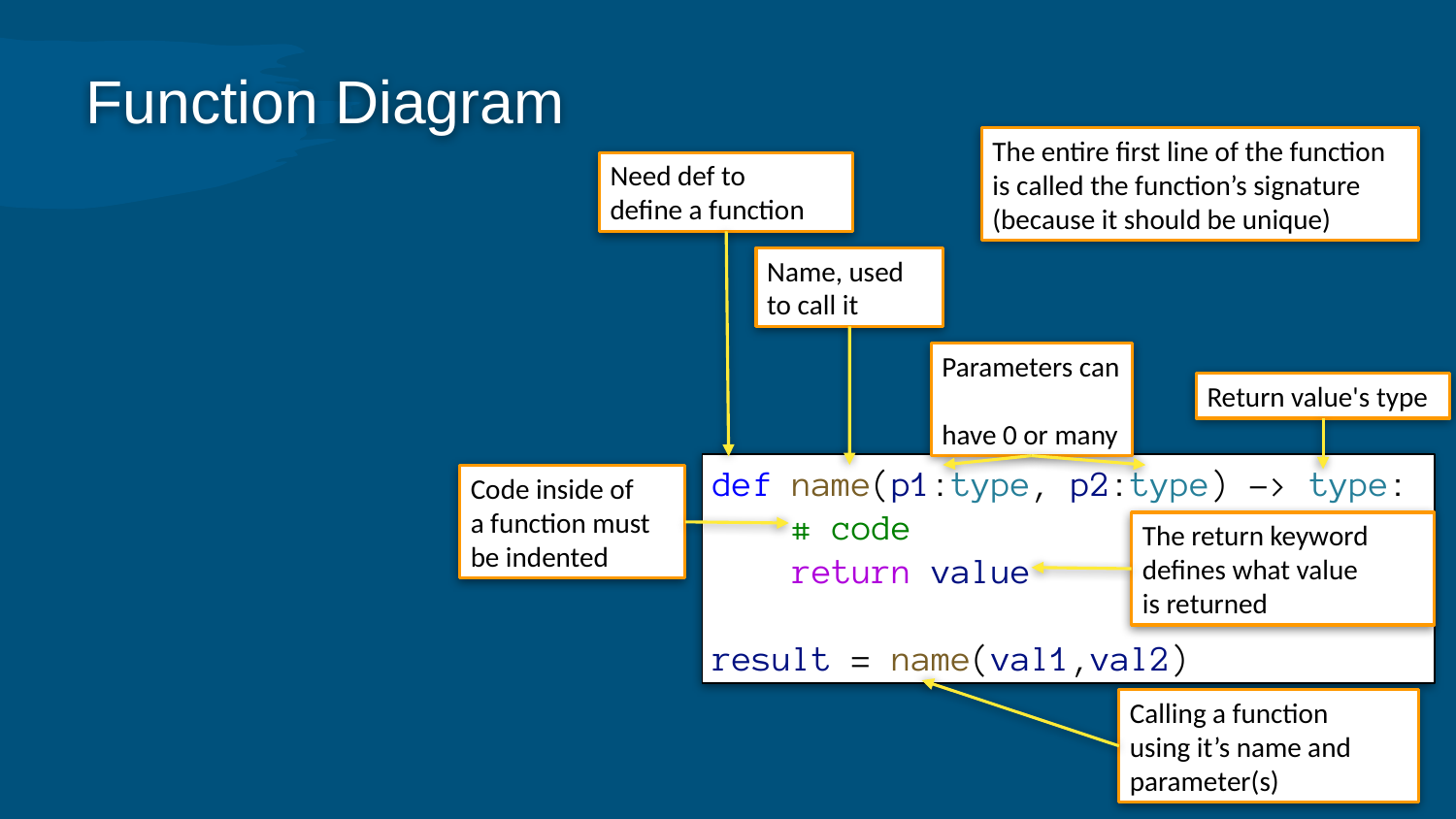

# Function Diagram
The entire first line of the function
is called the function’s signature
(because it should be unique)
Need def to
define a function
Name, used
to call it
Parameters can
have 0 or many
Return value's type
def name(p1:type, p2:type) -> type:
    # code
    return value
result = name(val1,val2)
Code inside of
a function must
be indented
The return keyword
defines what value
is returned
Calling a function
using it’s name and
parameter(s)